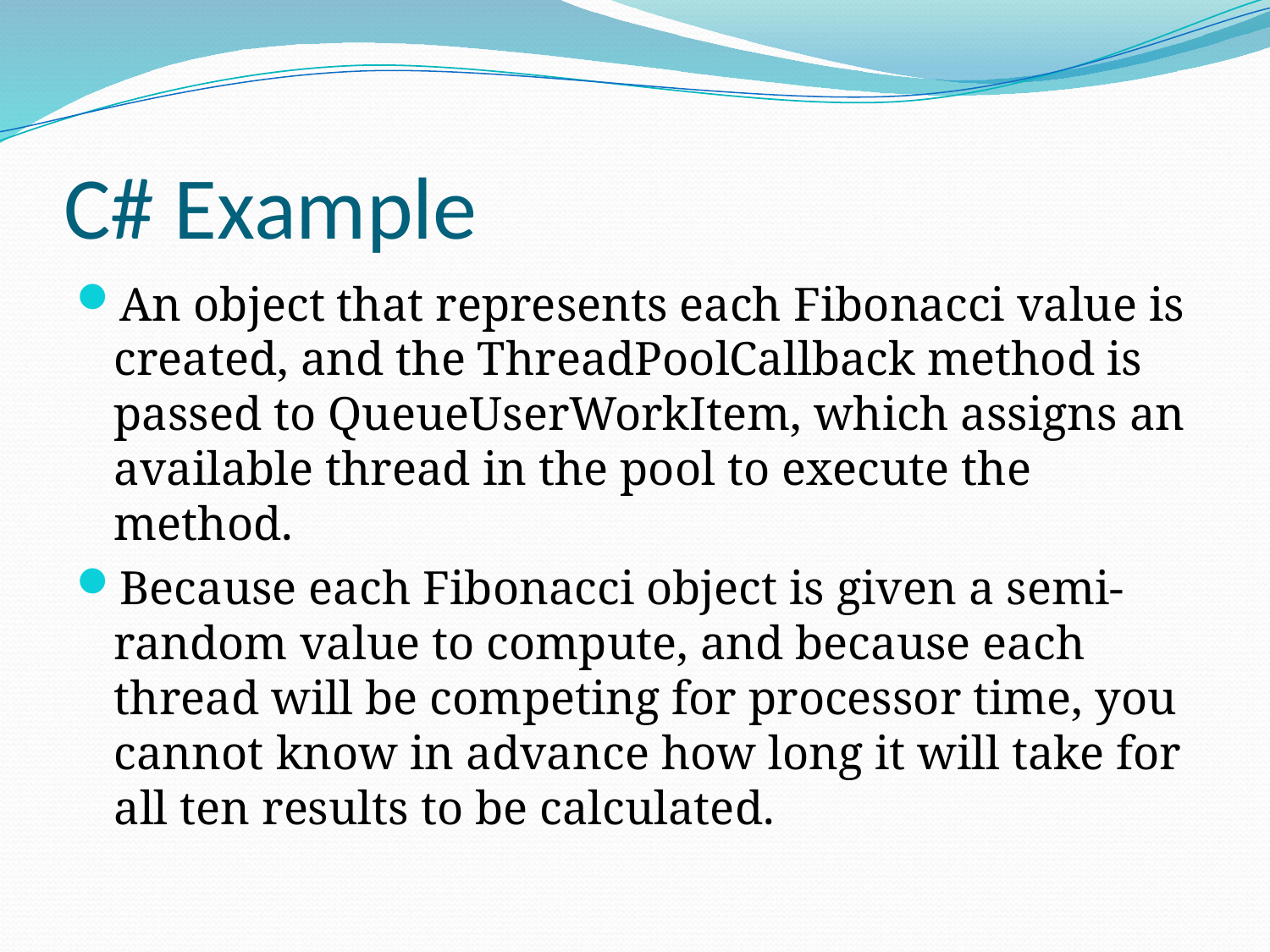

# C# Example
An object that represents each Fibonacci value is created, and the ThreadPoolCallback method is passed to QueueUserWorkItem, which assigns an available thread in the pool to execute the method.
Because each Fibonacci object is given a semi-random value to compute, and because each thread will be competing for processor time, you cannot know in advance how long it will take for all ten results to be calculated.